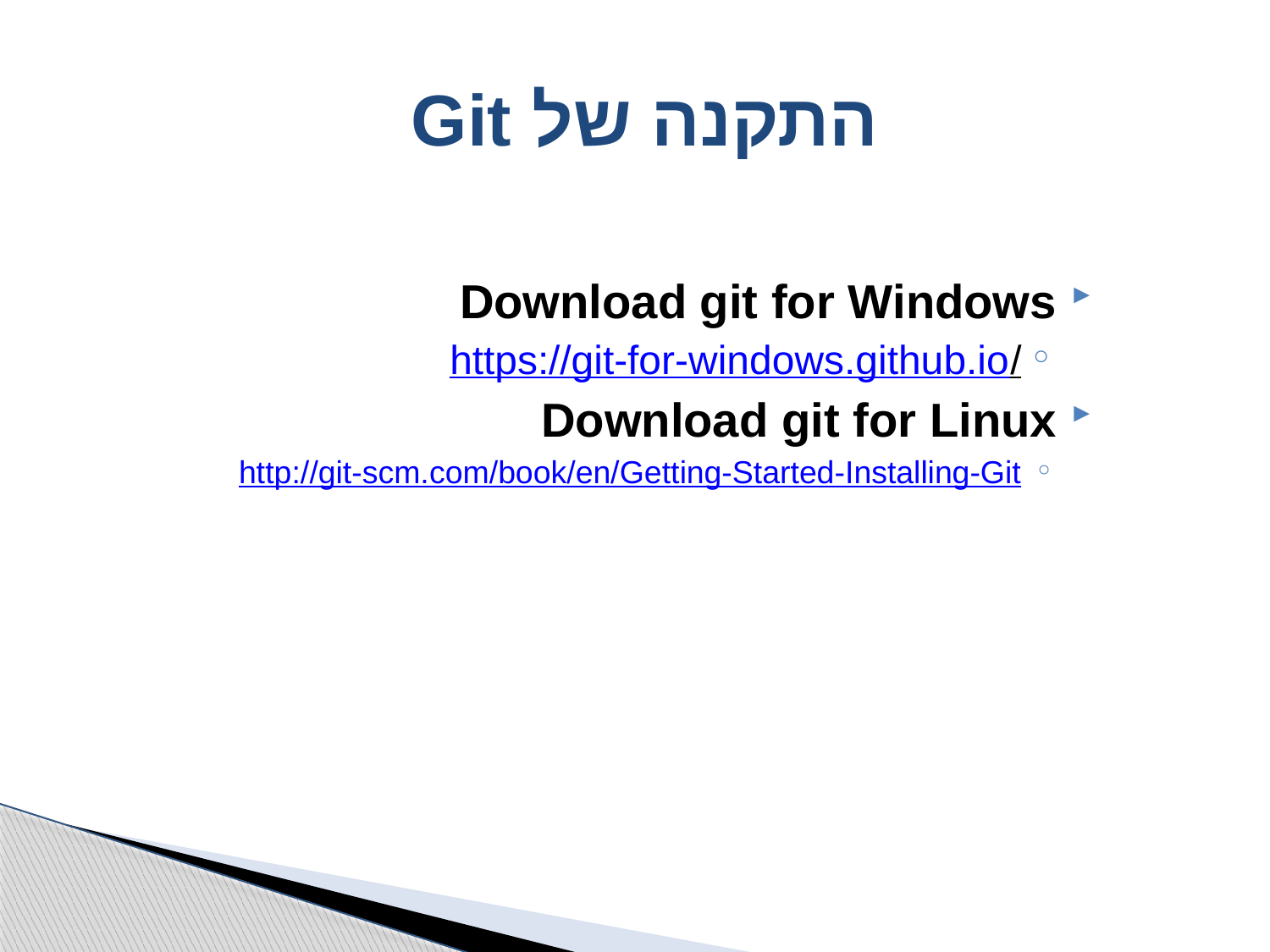

# התקנה של Git
Download git for Windows
https://git-for-windows.github.io/
Download git for Linux
http://git-scm.com/book/en/Getting-Started-Installing-Git